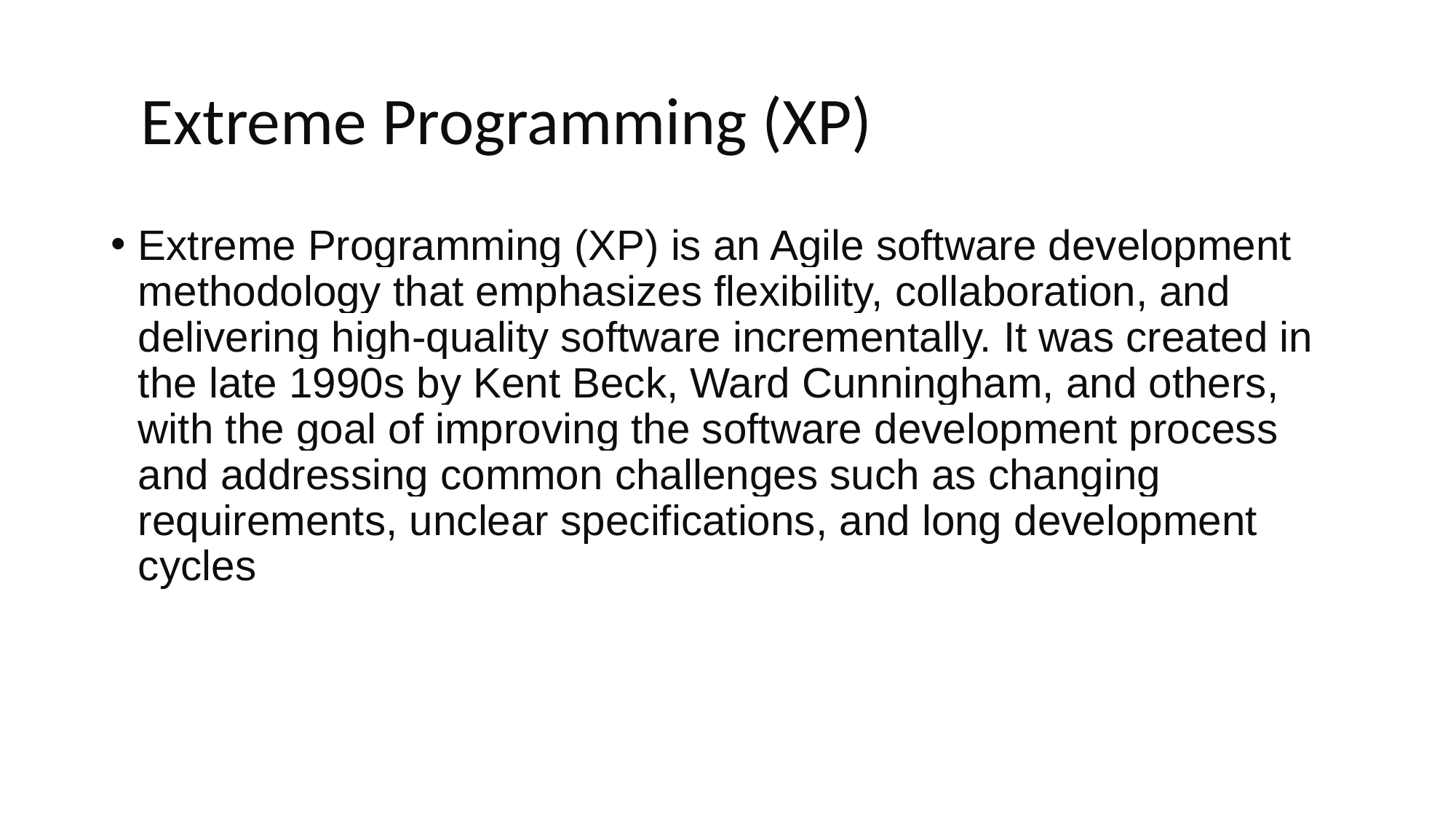

# Extreme Programming (XP)
Extreme Programming (XP) is an Agile software development methodology that emphasizes flexibility, collaboration, and delivering high-quality software incrementally. It was created in the late 1990s by Kent Beck, Ward Cunningham, and others, with the goal of improving the software development process and addressing common challenges such as changing requirements, unclear specifications, and long development cycles